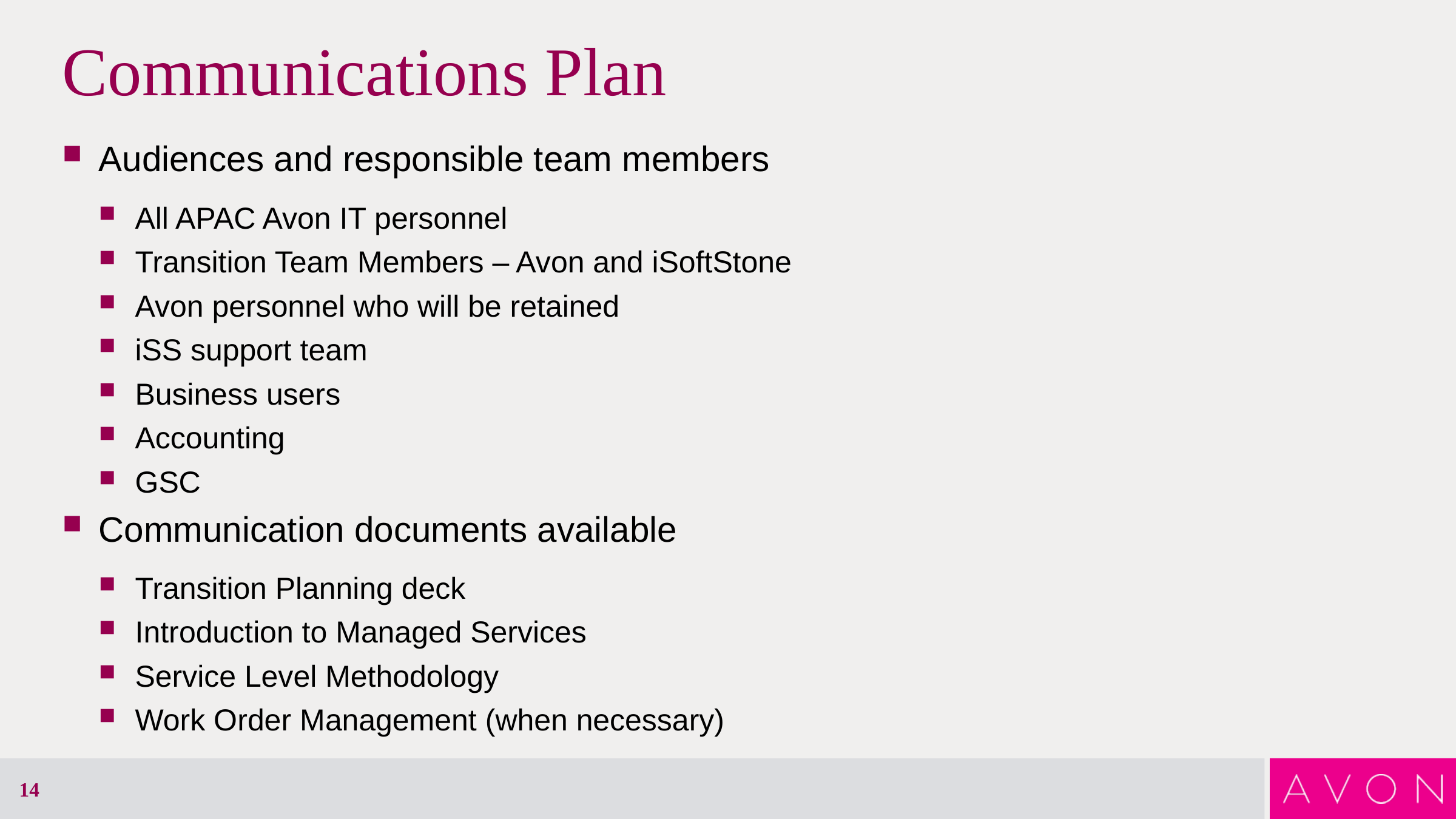

# Communications Plan
Audiences and responsible team members
All APAC Avon IT personnel
Transition Team Members – Avon and iSoftStone
Avon personnel who will be retained
iSS support team
Business users
Accounting
GSC
Communication documents available
Transition Planning deck
Introduction to Managed Services
Service Level Methodology
Work Order Management (when necessary)
14